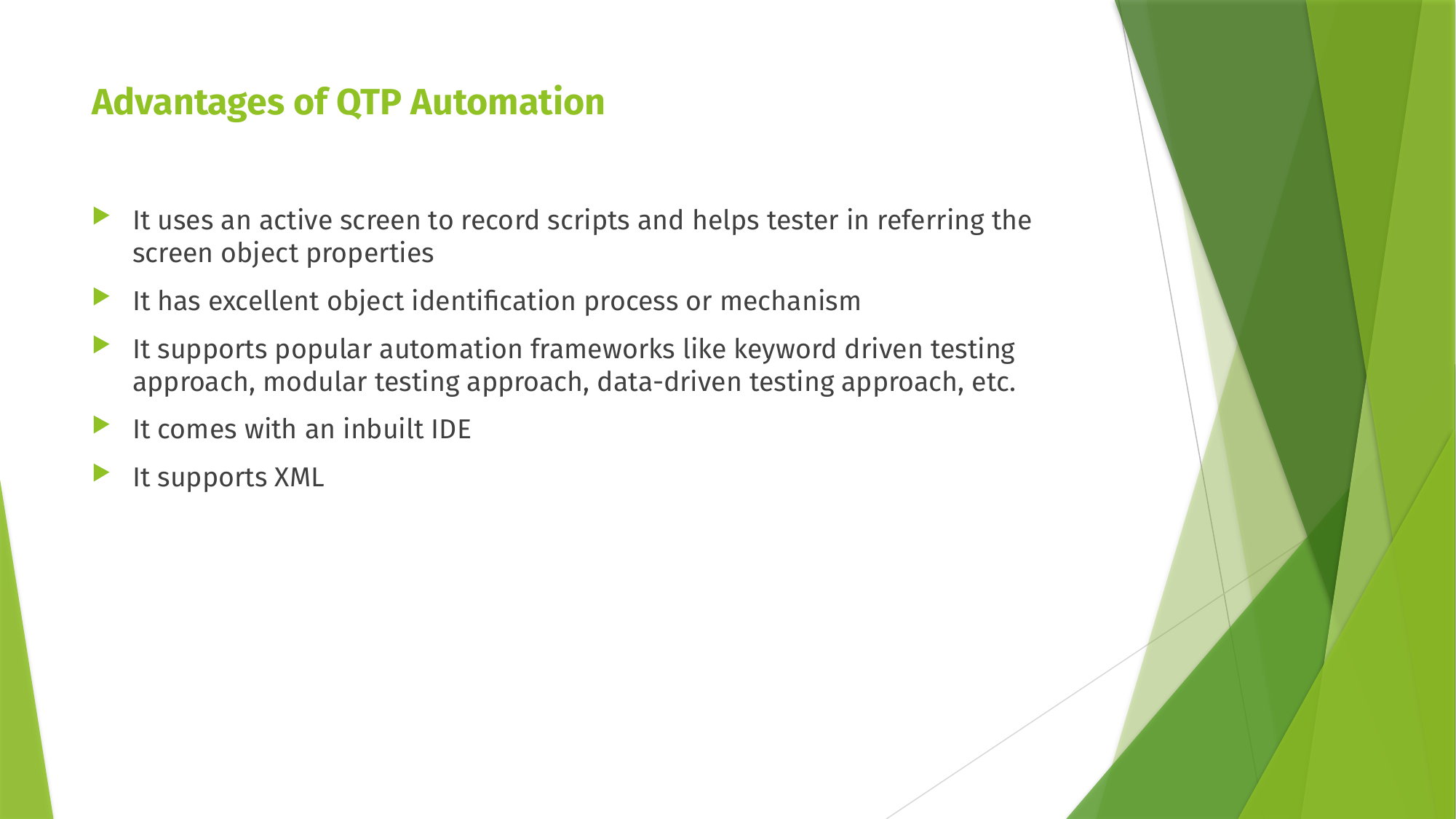

# Advantages of QTP Automation
It uses an active screen to record scripts and helps tester in referring the screen object properties
It has excellent object identification process or mechanism
It supports popular automation frameworks like keyword driven testing approach, modular testing approach, data-driven testing approach, etc.
It comes with an inbuilt IDE
It supports XML